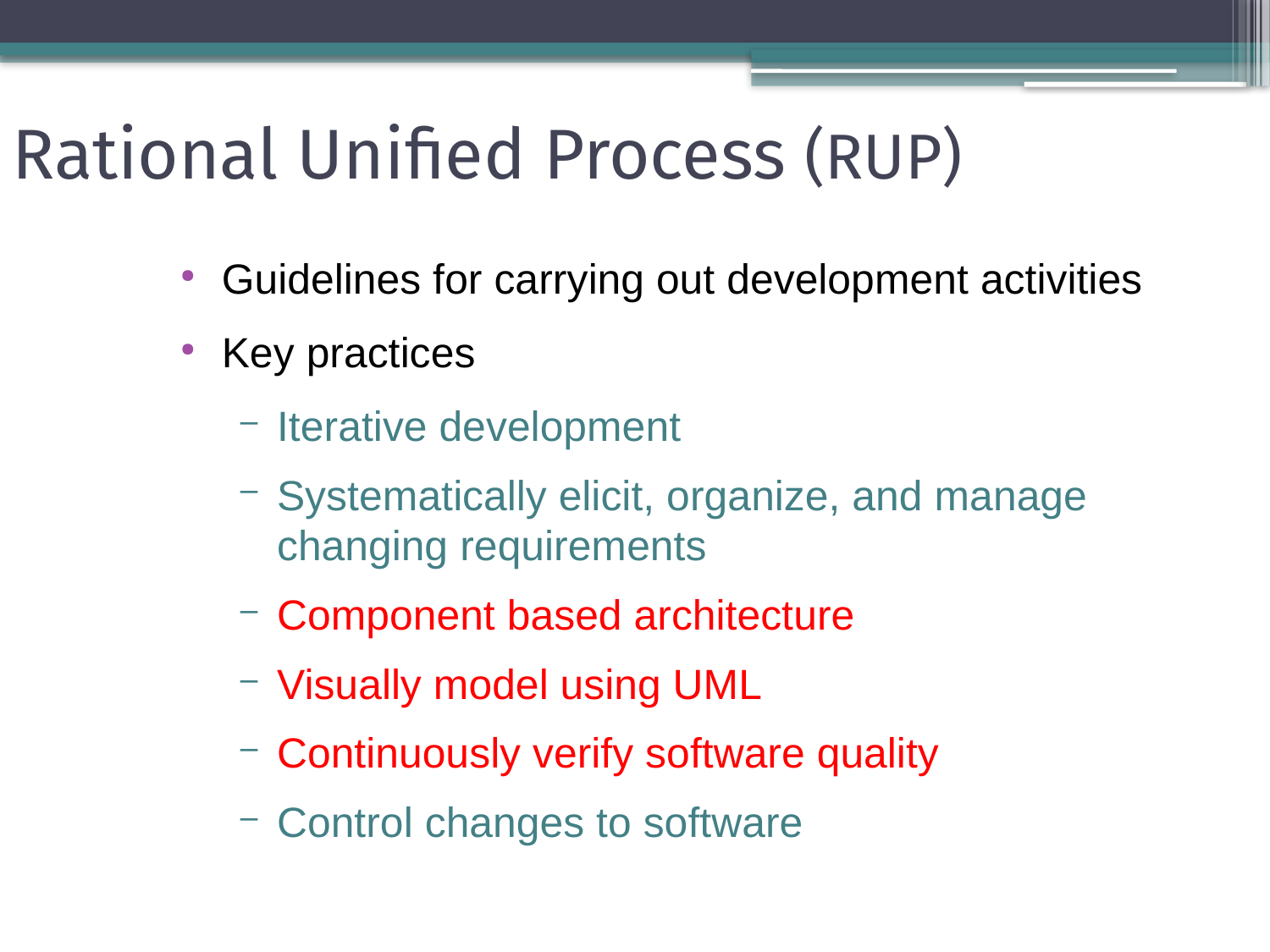

Rational Unified Process (RUP)
Guidelines for carrying out development activities
Key practices
Iterative development
Systematically elicit, organize, and manage changing requirements
Component based architecture
Visually model using UML
Continuously verify software quality
Control changes to software